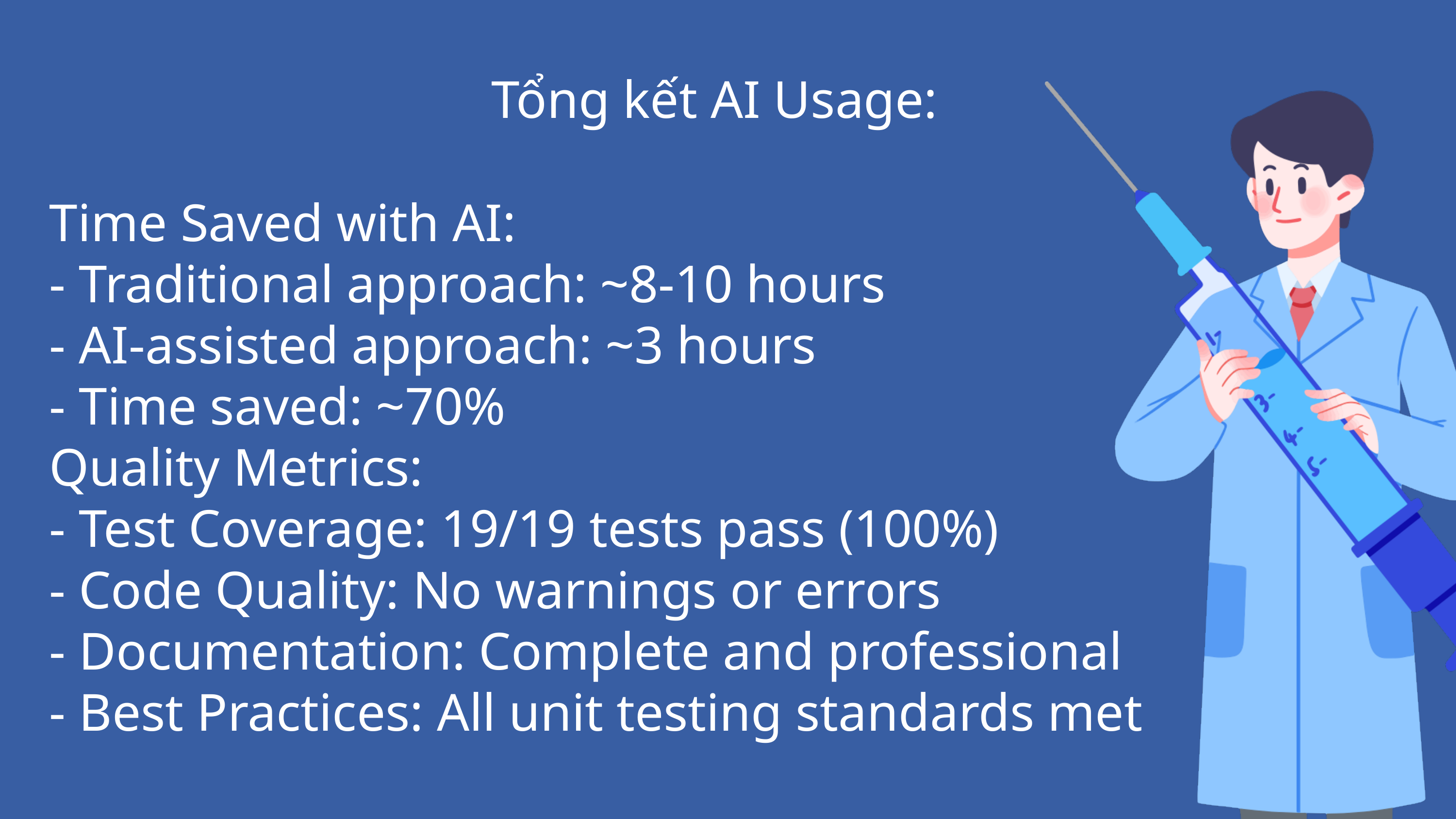

Tổng kết AI Usage:

Time Saved with AI:
- Traditional approach: ~8-10 hours
- AI-assisted approach: ~3 hours
- Time saved: ~70%
Quality Metrics:
- Test Coverage: 19/19 tests pass (100%)
- Code Quality: No warnings or errors
- Documentation: Complete and professional
- Best Practices: All unit testing standards met